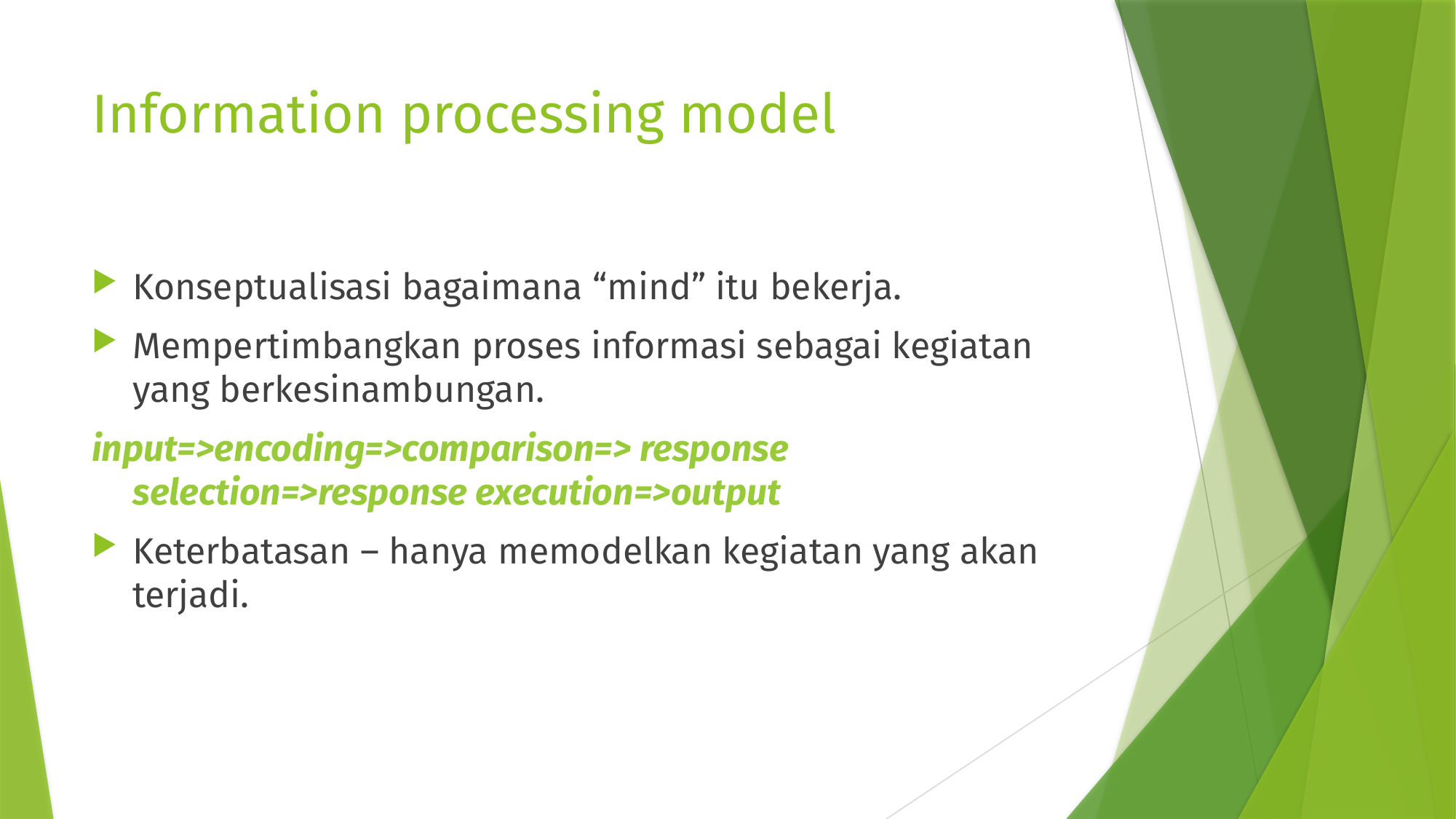

# Information processing model
Konseptualisasi bagaimana “mind” itu bekerja.
Mempertimbangkan proses informasi sebagai kegiatan yang berkesinambungan.
input=>encoding=>comparison=> response selection=>response execution=>output
Keterbatasan – hanya memodelkan kegiatan yang akan terjadi.